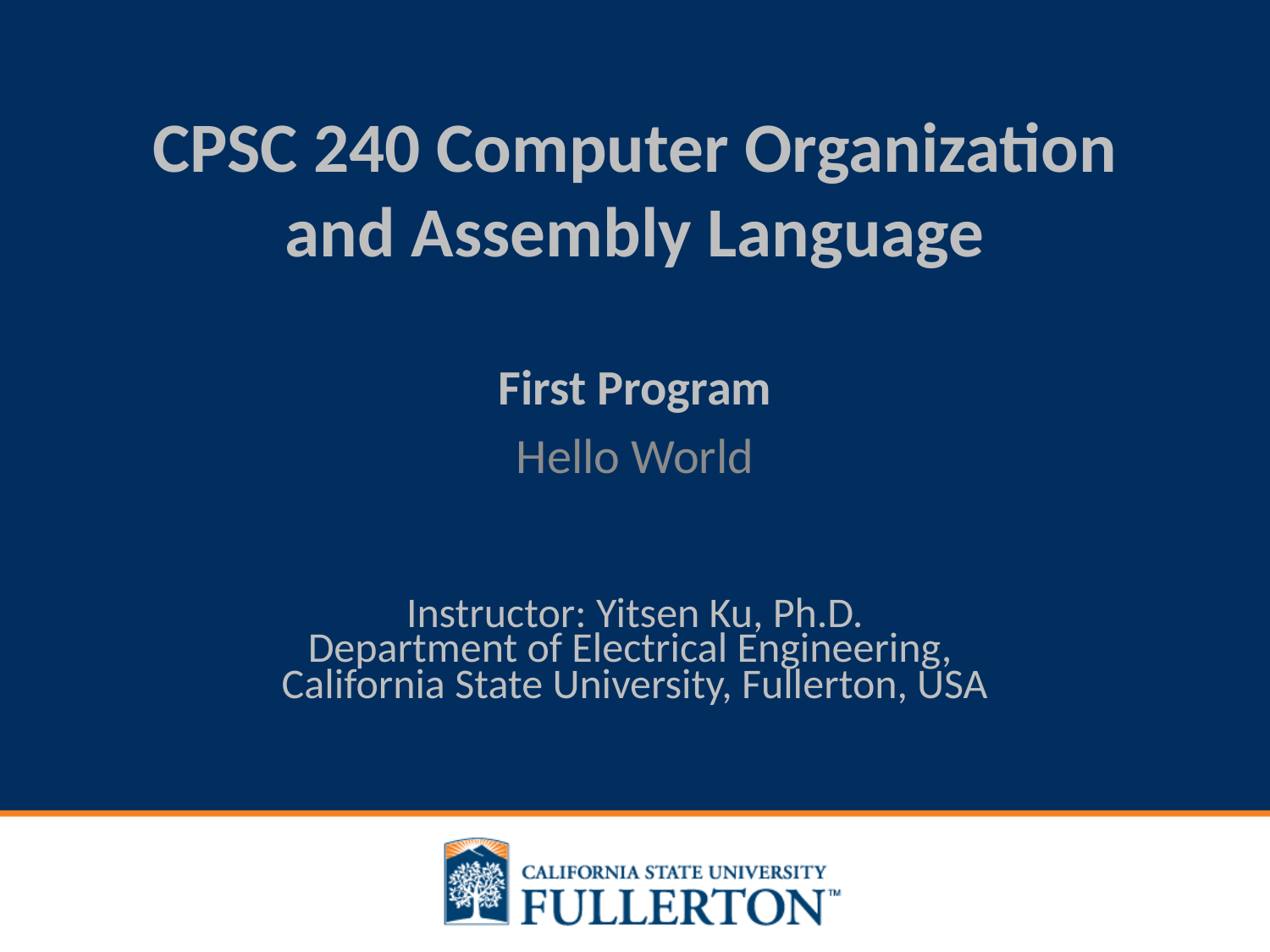

# CPSC 240 Computer Organization and Assembly Language
First Program
Hello World
Instructor: Yitsen Ku, Ph.D.
Department of Electrical Engineering,
California State University, Fullerton, USA